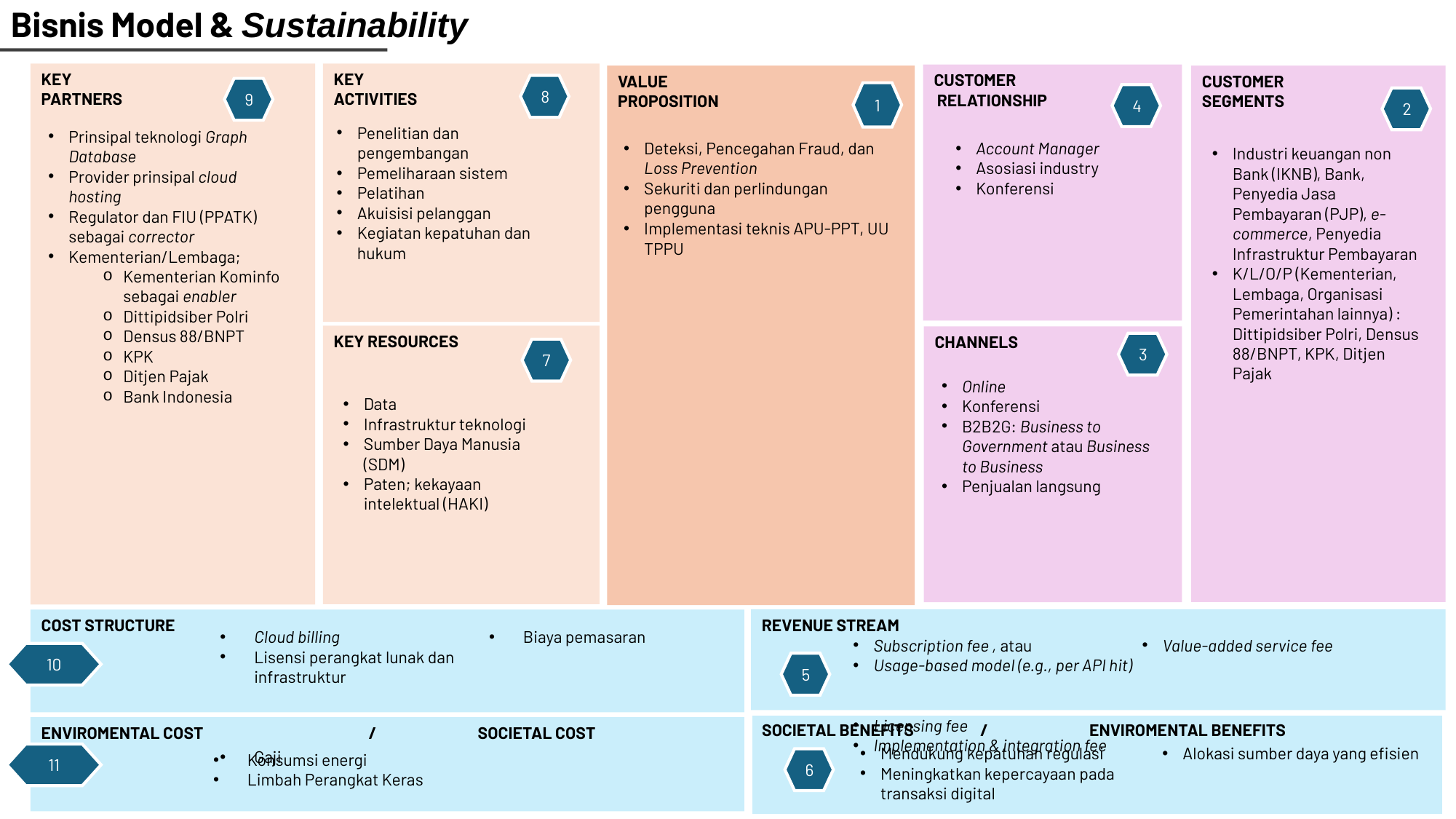

Bisnis Model & Sustainability

KEY
PARTNERS
KEY
ACTIVITIES
CUSTOMER
 RELATIONSHIP
VALUE
PROPOSITION
CUSTOMER
SEGMENTS
8
9
1
4
2
Penelitian dan pengembangan
Pemeliharaan sistem
Pelatihan
Akuisisi pelanggan
Kegiatan kepatuhan dan hukum
Prinsipal teknologi Graph Database
Provider prinsipal cloud hosting
Regulator dan FIU (PPATK) sebagai corrector
Kementerian/Lembaga;
Kementerian Kominfo sebagai enabler
Dittipidsiber Polri
Densus 88/BNPT
KPK
Ditjen Pajak
Bank Indonesia

Deteksi, Pencegahan Fraud, dan Loss Prevention
Sekuriti dan perlindungan pengguna
Implementasi teknis APU-PPT, UU TPPU

Account Manager
Asosiasi industry
Konferensi
Industri keuangan non Bank (IKNB), Bank, Penyedia Jasa Pembayaran (PJP), e-commerce, Penyedia Infrastruktur Pembayaran
K/L/O/P (Kementerian, Lembaga, Organisasi Pemerintahan lainnya) : Dittipidsiber Polri, Densus 88/BNPT, KPK, Ditjen Pajak

KEY RESOURCES
CHANNELS
3
7
Online
Konferensi
B2B2G: Business to Government atau Business to Business
Penjualan langsung
Data
Infrastruktur teknologi
Sumber Daya Manusia (SDM)
Paten; kekayaan intelektual (HAKI)

REVENUE STREAM
COST STRUCTURE
Cloud billing
Lisensi perangkat lunak dan infrastruktur

Gaji
Biaya pemasaran
Subscription fee , atau
Usage-based model (e.g., per API hit)

Licensing fee
Implementation & integration fee
Value-added service fee
10
5
SOCIETAL BENEFITS 	/	ENVIROMENTAL BENEFITS
ENVIROMENTAL COST		/	SOCIETAL COST
Mendukung kepatuhan regulasi
Meningkatkan kepercayaan pada transaksi digital

Mengurangi jejak karbon
Alokasi sumber daya yang efisien
Konsumsi energi
Limbah Perangkat Keras
11
6